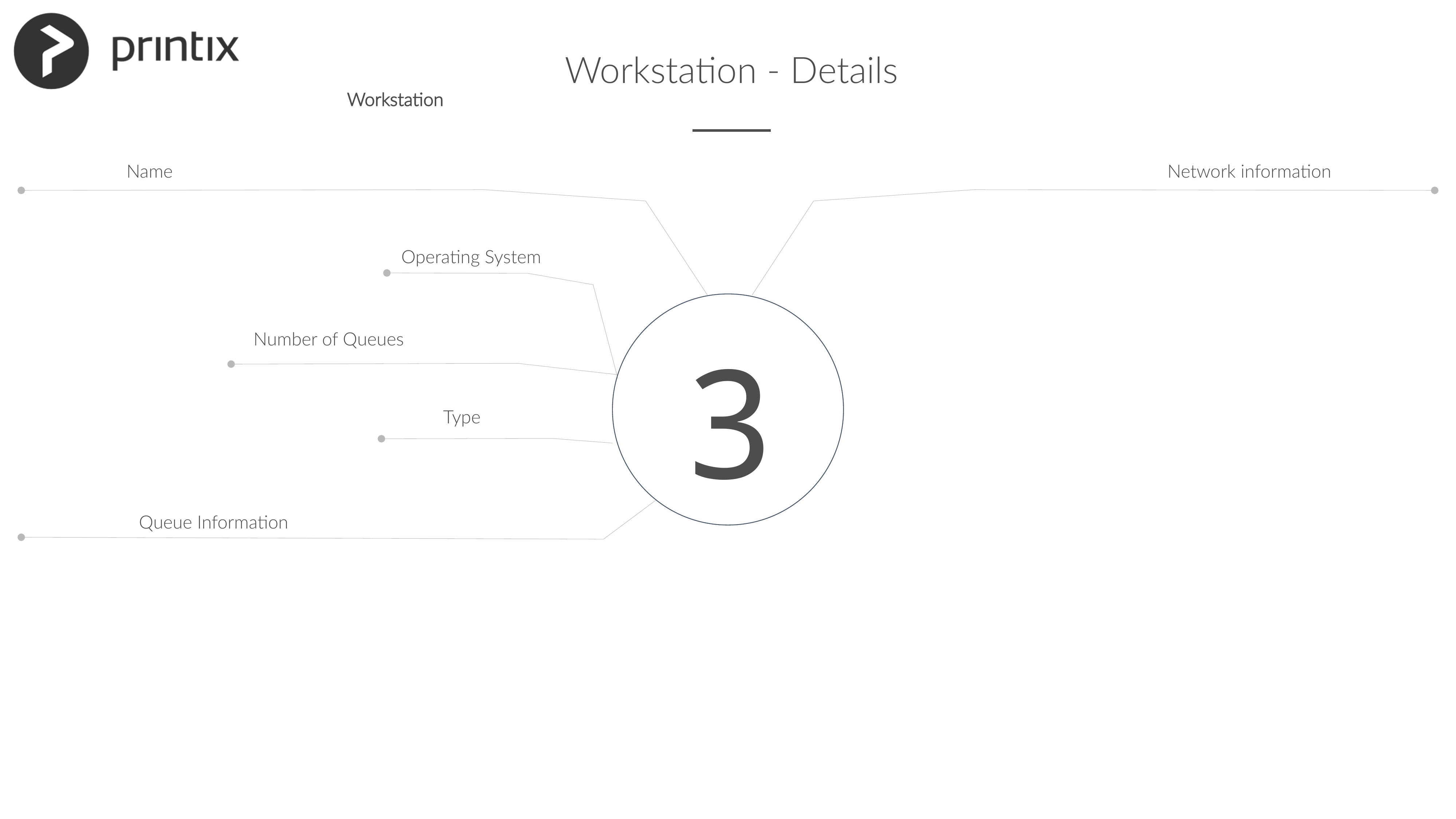

Workstation - Details
Workstation
Name
Network information

Operating System

3
Number of Queues

Type

Queue Information